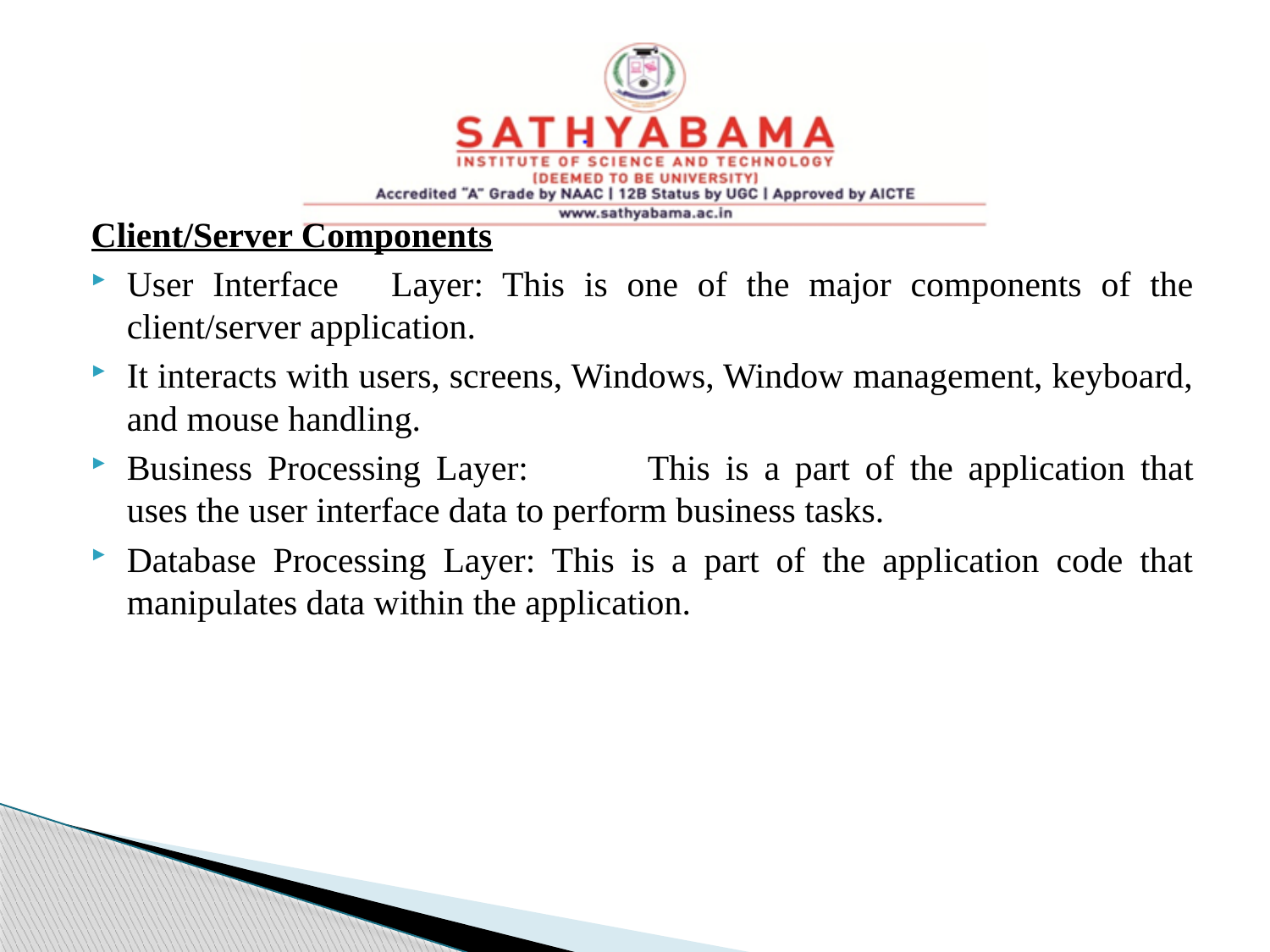

#
Client/Server Components
User Interface	Layer: This is one of the major components of the client/server application.
It interacts with users, screens, Windows, Window management, keyboard, and mouse handling.
Business Processing Layer:	This is a part of the application that uses the user interface data to perform business tasks.
Database Processing Layer: This is a part of the application code that manipulates data within the application.